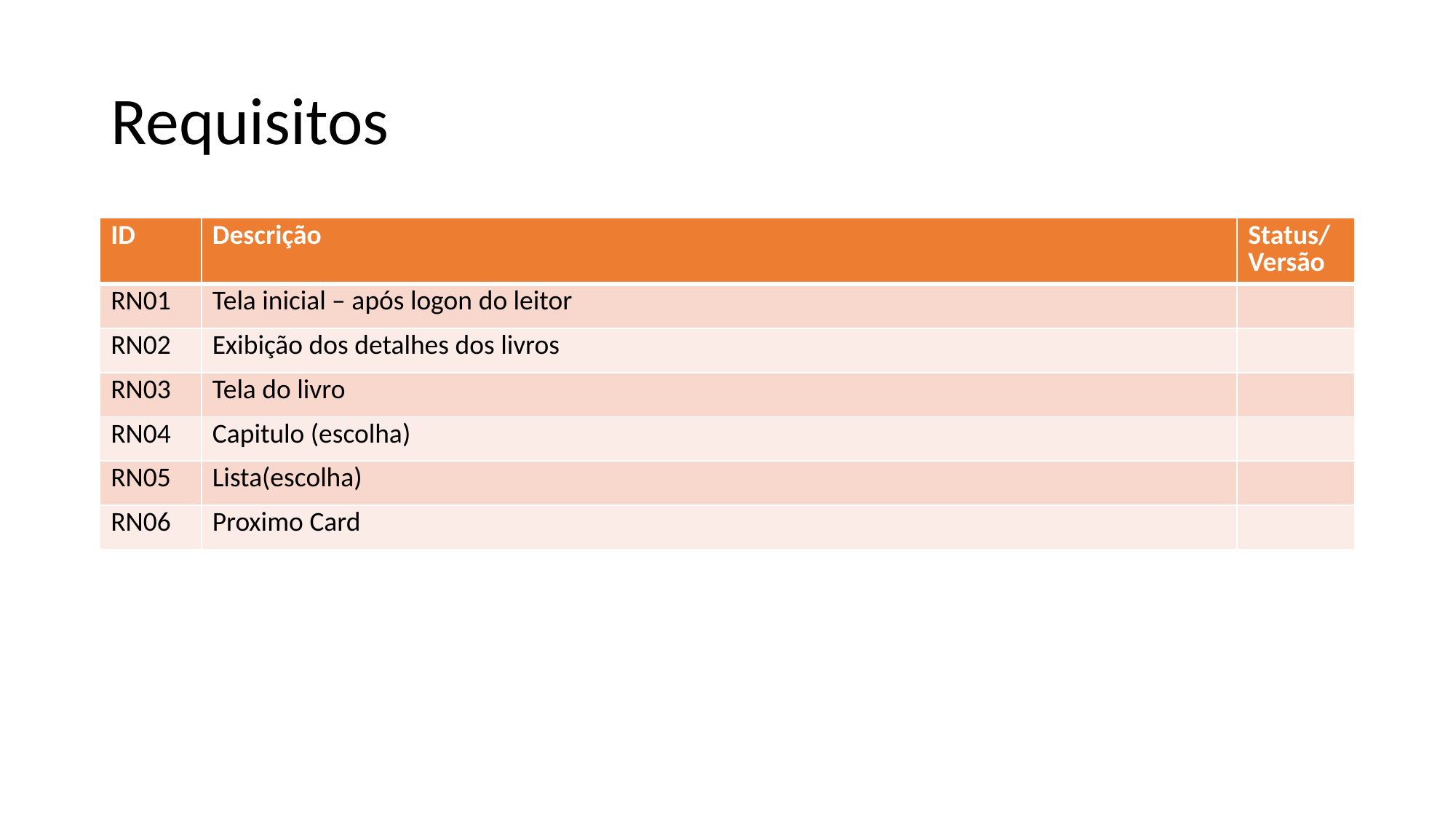

# Requisitos
| ID | Descrição | Status/Versão |
| --- | --- | --- |
| RN01 | Tela inicial – após logon do leitor |  |
| RN02 | Exibição dos detalhes dos livros |  |
| RN03 | Tela do livro |  |
| RN04 | Capitulo (escolha) |  |
| RN05 | Lista(escolha) |  |
| RN06 | Proximo Card |  |